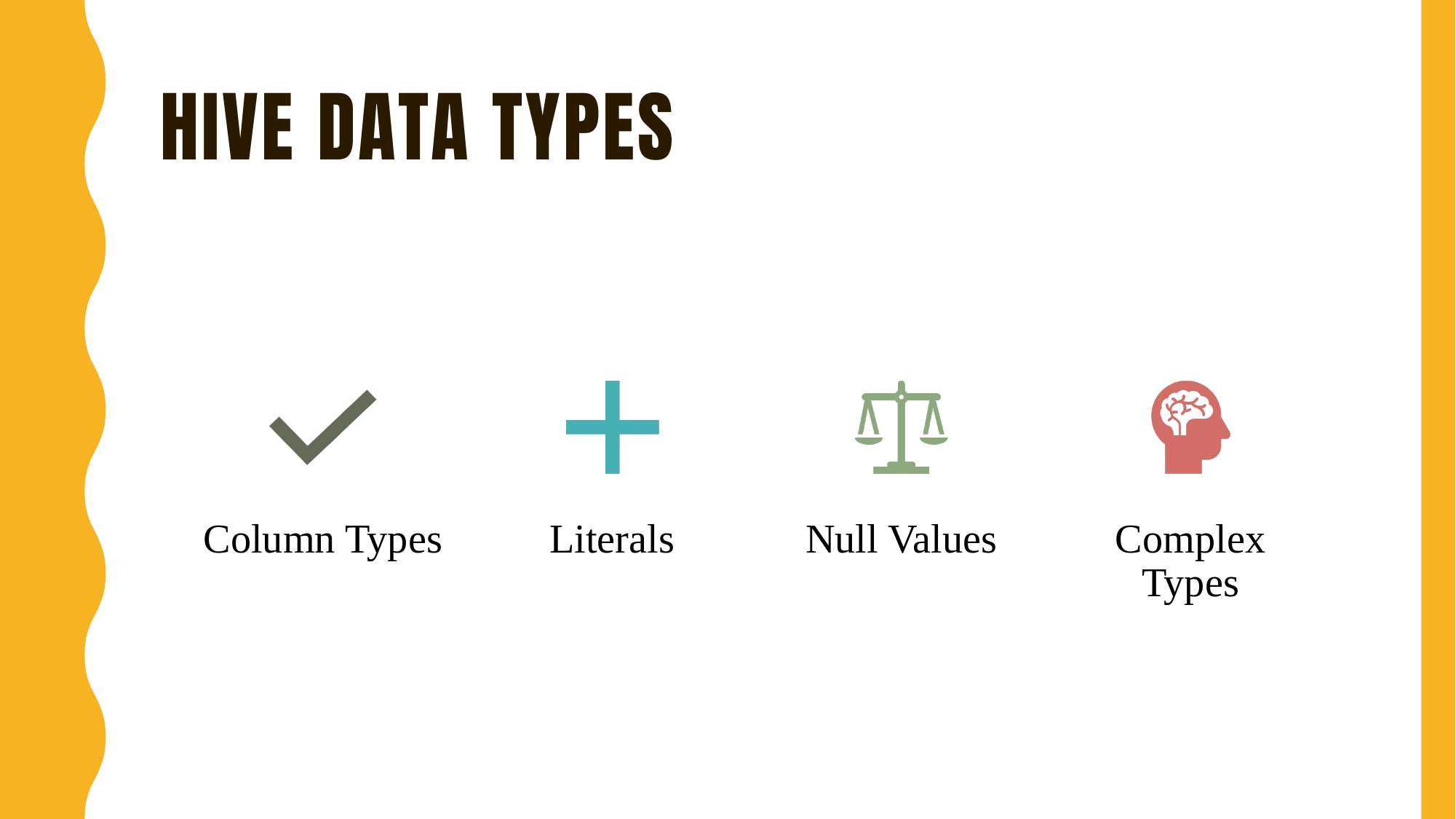

# HIVE DATA TYPES
Column Types
Literals
Null Values
Complex Types